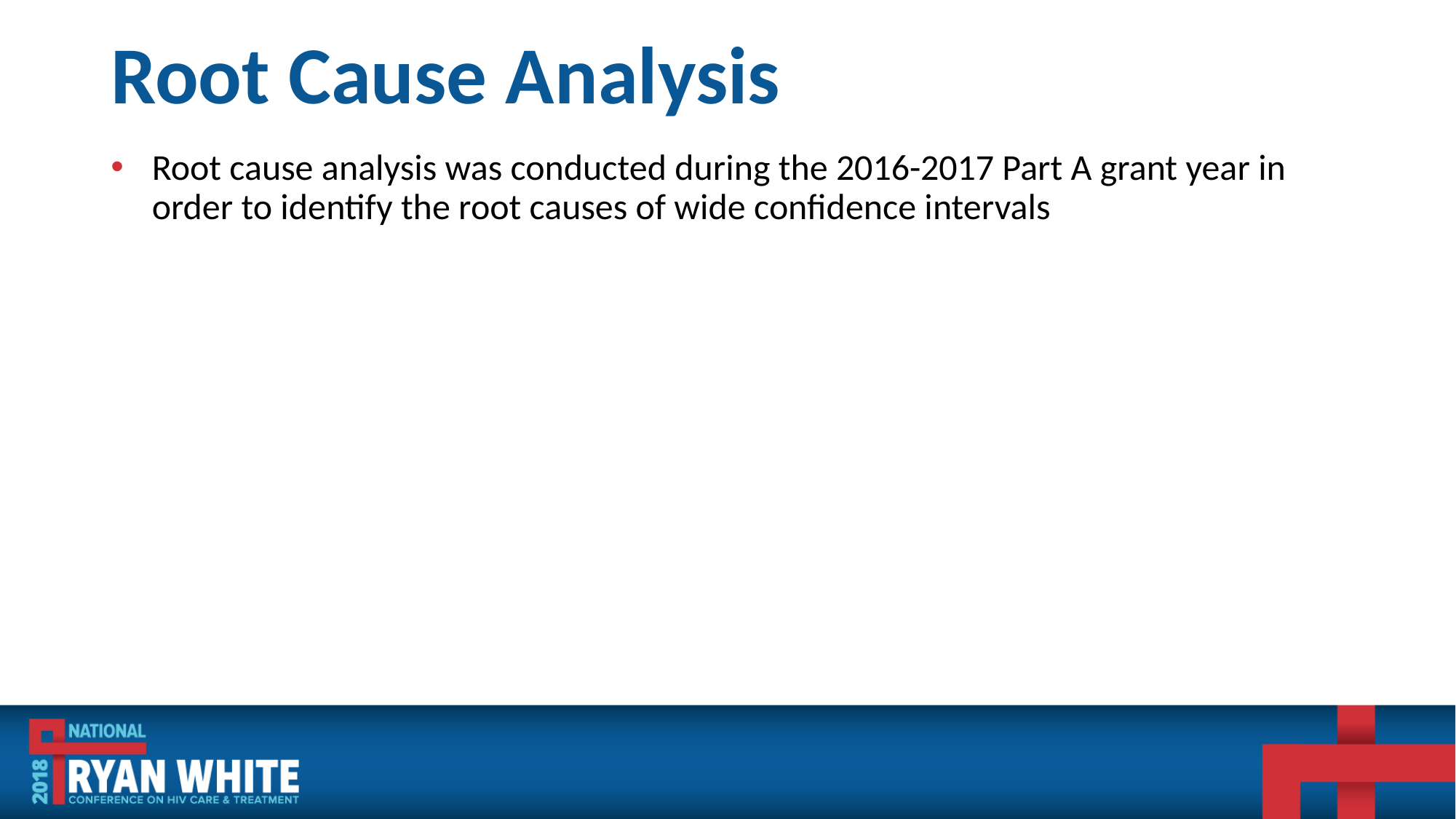

# Root Cause Analysis
Root cause analysis was conducted during the 2016-2017 Part A grant year in order to identify the root causes of wide confidence intervals